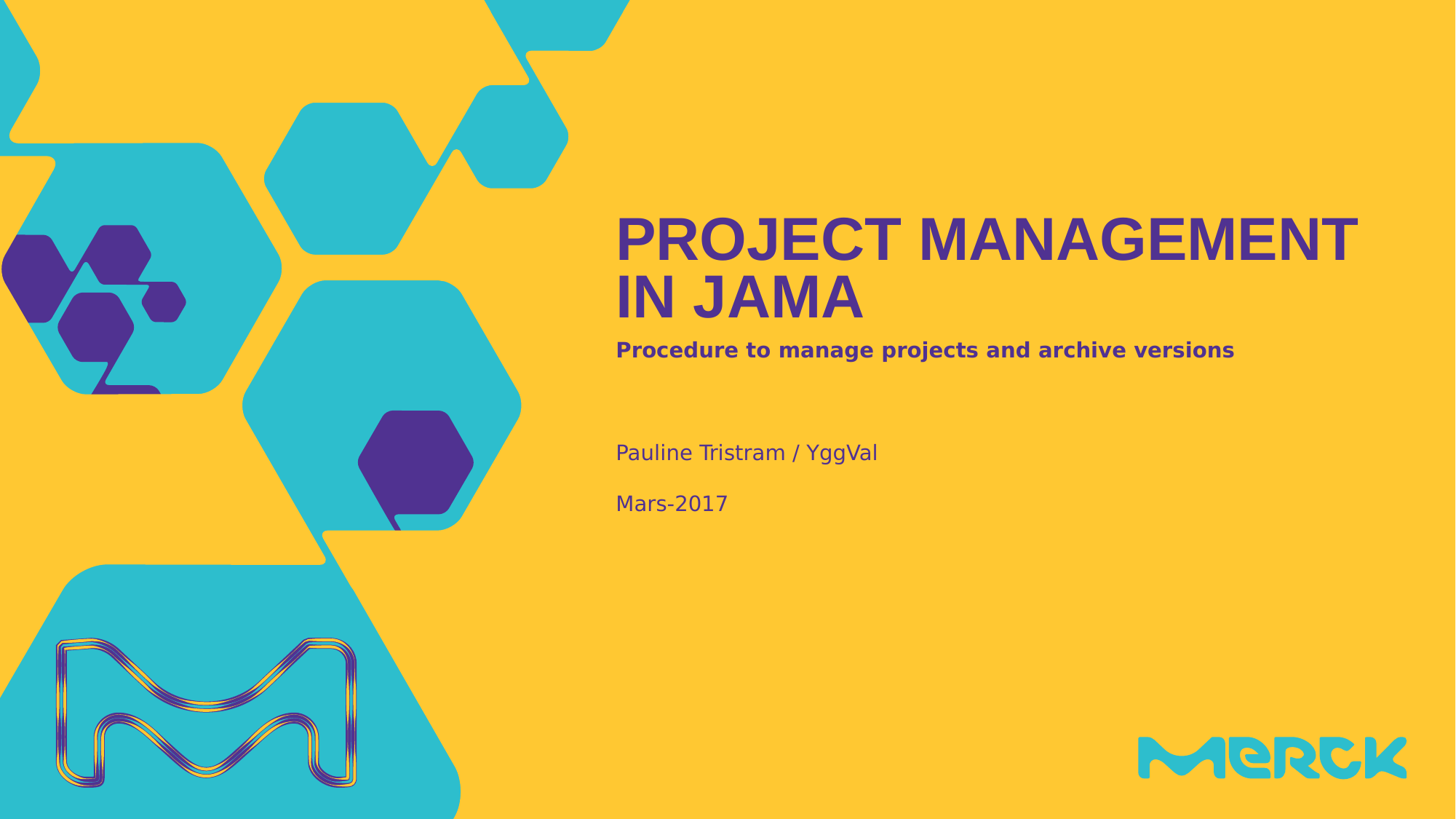

# Project Management in JAMA
Procedure to manage projects and archive versions
Pauline Tristram / YggVal

Mars-2017